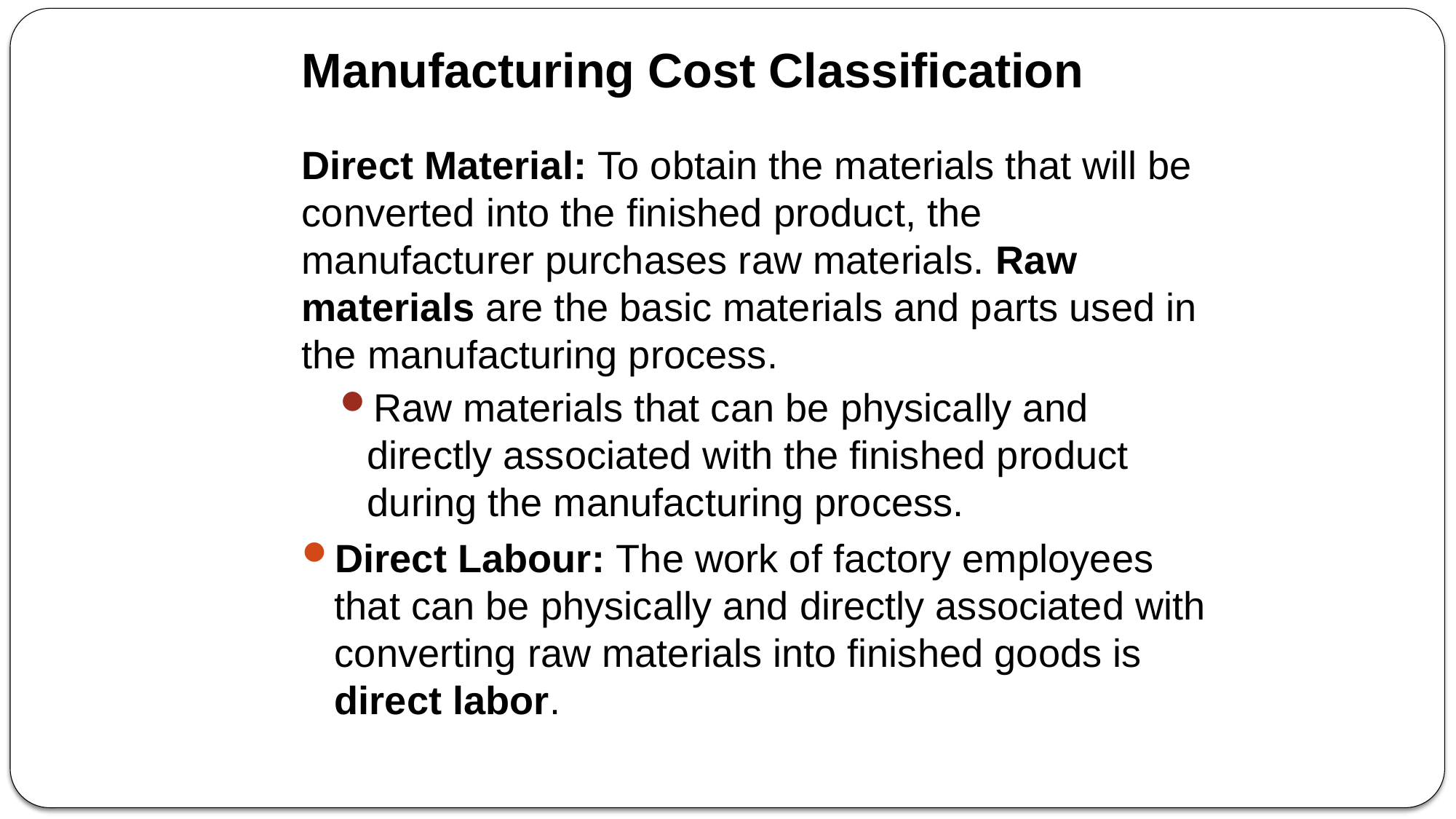

# Manufacturing Cost Classification
Direct Material: To obtain the materials that will be converted into the finished product, the manufacturer purchases raw materials. Raw materials are the basic materials and parts used in the manufacturing process.
Raw materials that can be physically and directly associated with the finished product during the manufacturing process.
Direct Labour: The work of factory employees that can be physically and directly associated with converting raw materials into finished goods is direct labor.